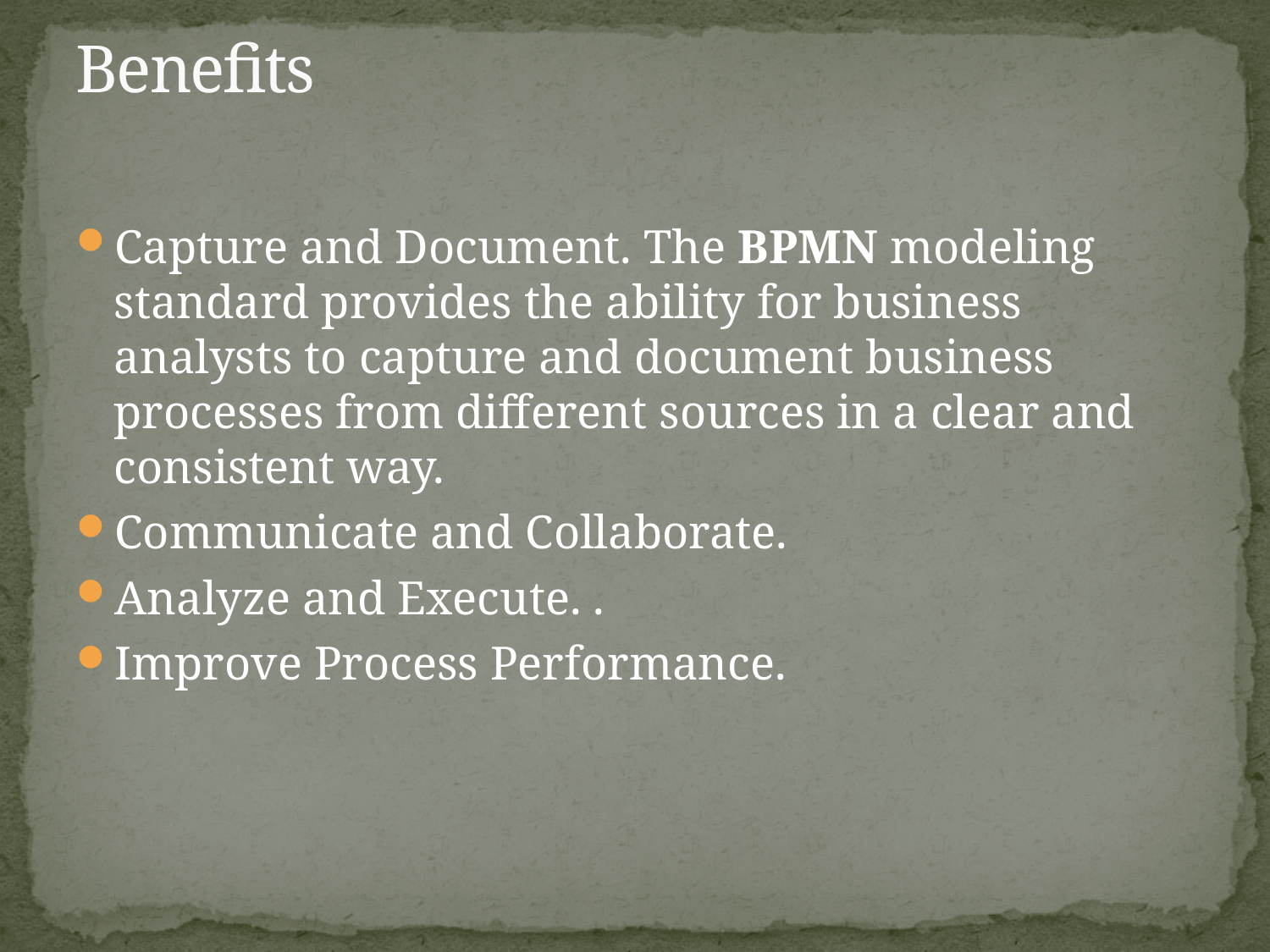

# Benefits
Capture and Document. The BPMN modeling standard provides the ability for business analysts to capture and document business processes from different sources in a clear and consistent way.
Communicate and Collaborate.
Analyze and Execute. .
Improve Process Performance.